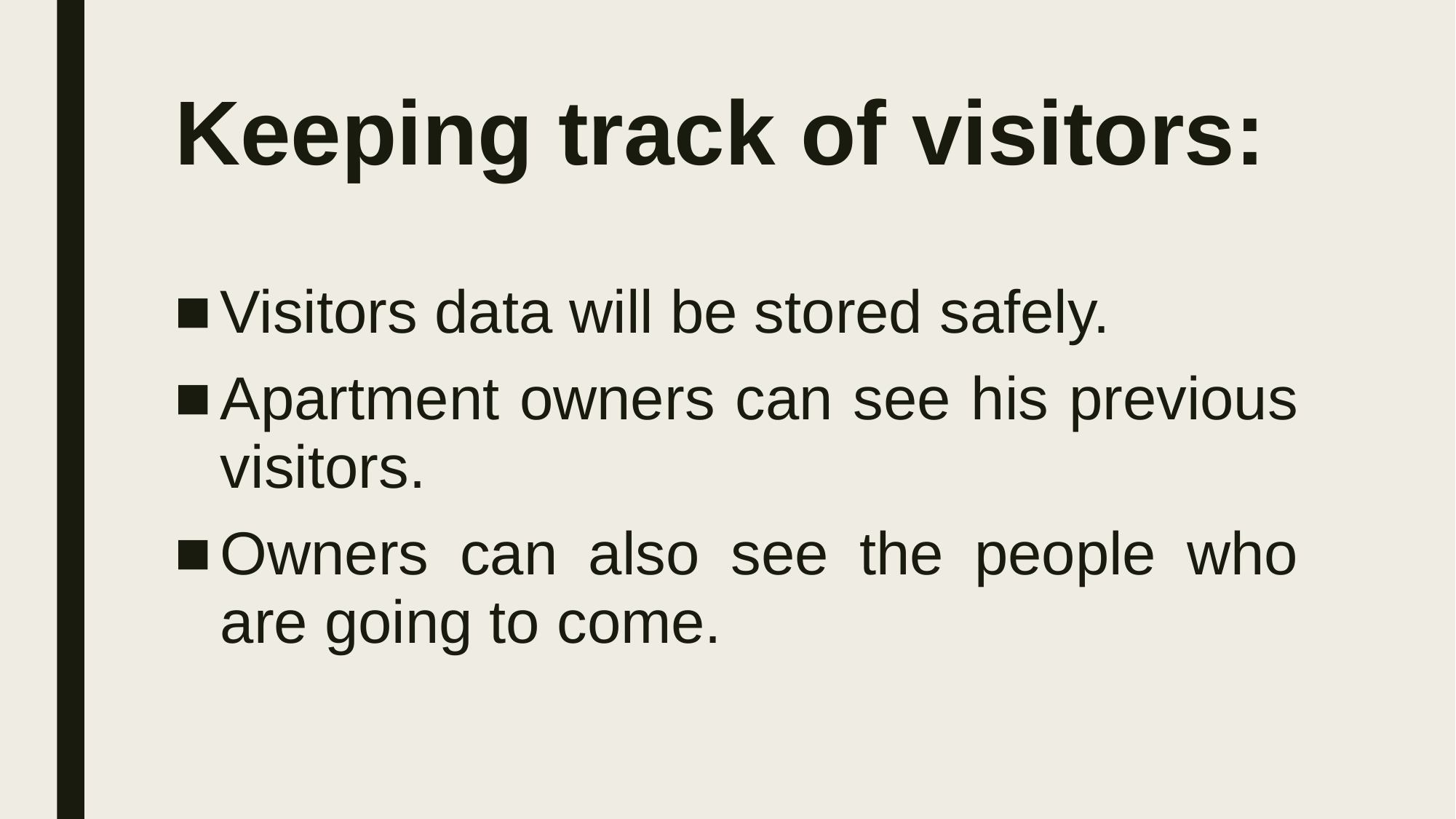

# Keeping track of visitors:
Visitors data will be stored safely.
Apartment owners can see his previous visitors.
Owners can also see the people who are going to come.